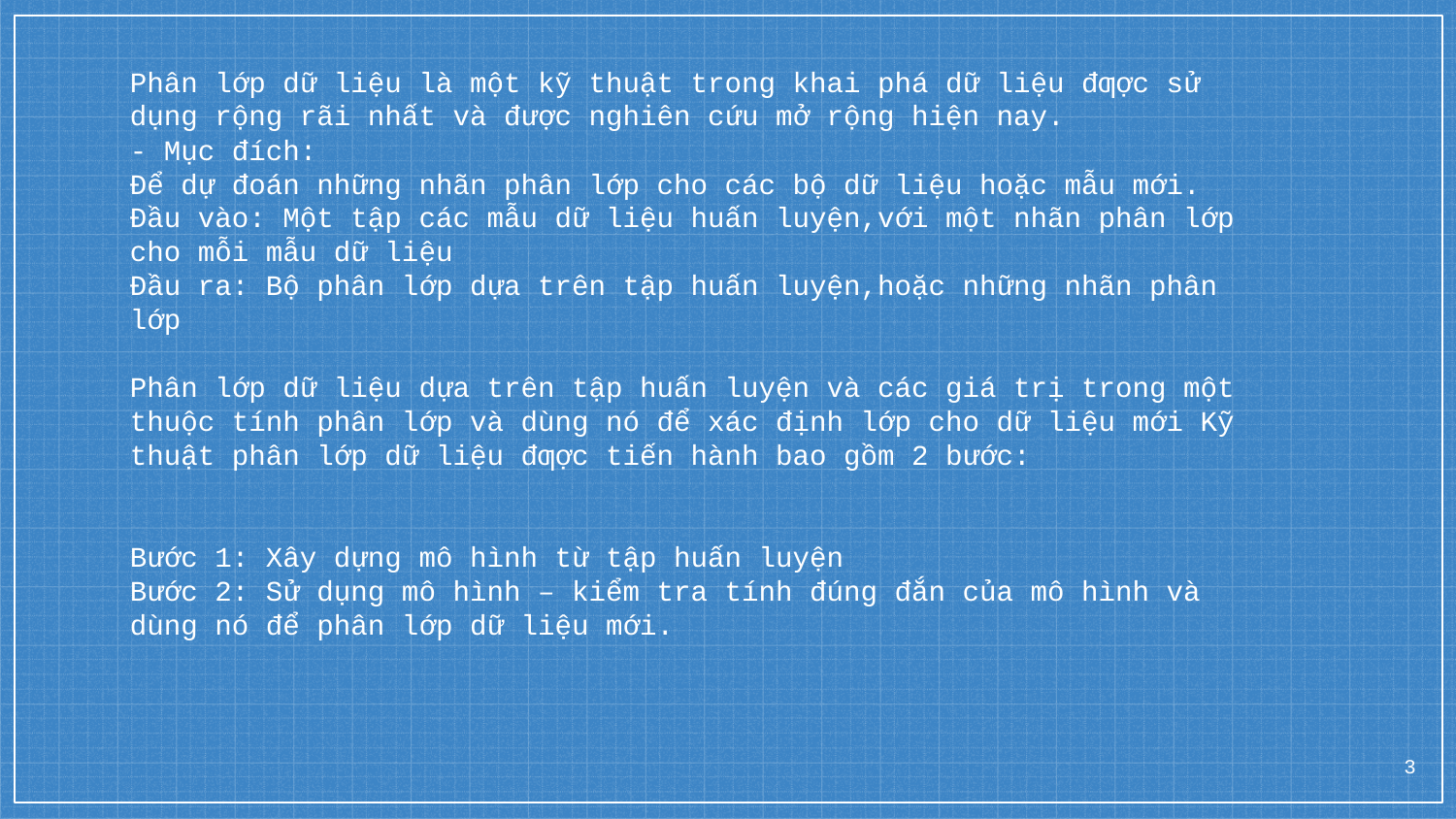

Phân lớp dữ liệu là một kỹ thuật trong khai phá dữ liệu đƣợc sử dụng rộng rãi nhất và được nghiên cứu mở rộng hiện nay.
- Mục đích:
Để dự đoán những nhãn phân lớp cho các bộ dữ liệu hoặc mẫu mới.
Đầu vào: Một tập các mẫu dữ liệu huấn luyện,với một nhãn phân lớp cho mỗi mẫu dữ liệu
Đầu ra: Bộ phân lớp dựa trên tập huấn luyện,hoặc những nhãn phân lớp

Phân lớp dữ liệu dựa trên tập huấn luyện và các giá trị trong một thuộc tính phân lớp và dùng nó để xác định lớp cho dữ liệu mới Kỹ thuật phân lớp dữ liệu đƣợc tiến hành bao gồm 2 bước:

Bước 1: Xây dựng mô hình từ tập huấn luyện
Bước 2: Sử dụng mô hình – kiểm tra tính đúng đắn của mô hình và dùng nó để phân lớp dữ liệu mới.
3